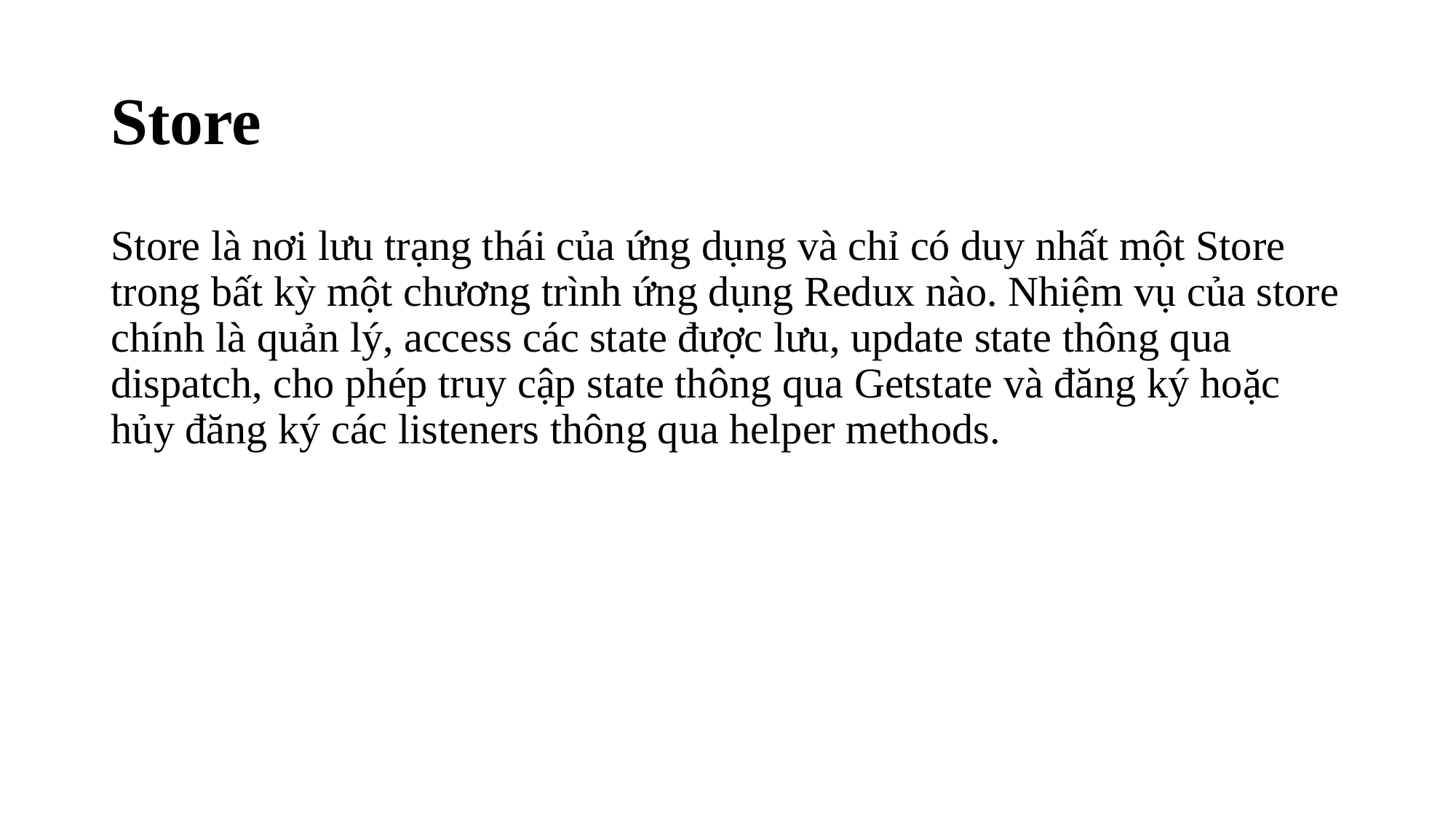

# Store
Store là nơi lưu trạng thái của ứng dụng và chỉ có duy nhất một Store trong bất kỳ một chương trình ứng dụng Redux nào. Nhiệm vụ của store chính là quản lý, access các state được lưu, update state thông qua dispatch, cho phép truy cập state thông qua Getstate và đăng ký hoặc hủy đăng ký các listeners thông qua helper methods.